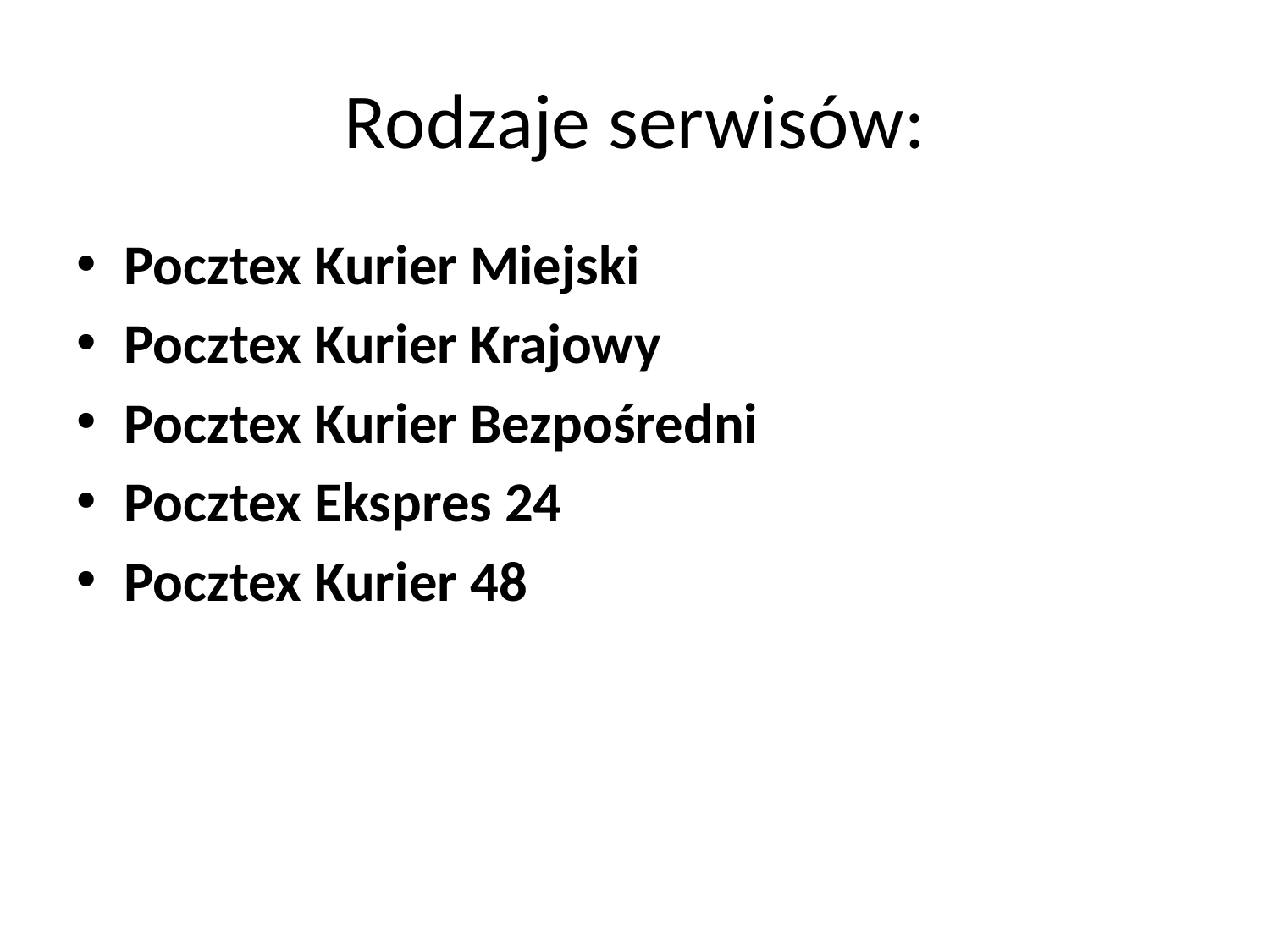

# Rodzaje serwisów:
Pocztex Kurier Miejski
Pocztex Kurier Krajowy
Pocztex Kurier Bezpośredni
Pocztex Ekspres 24
Pocztex Kurier 48